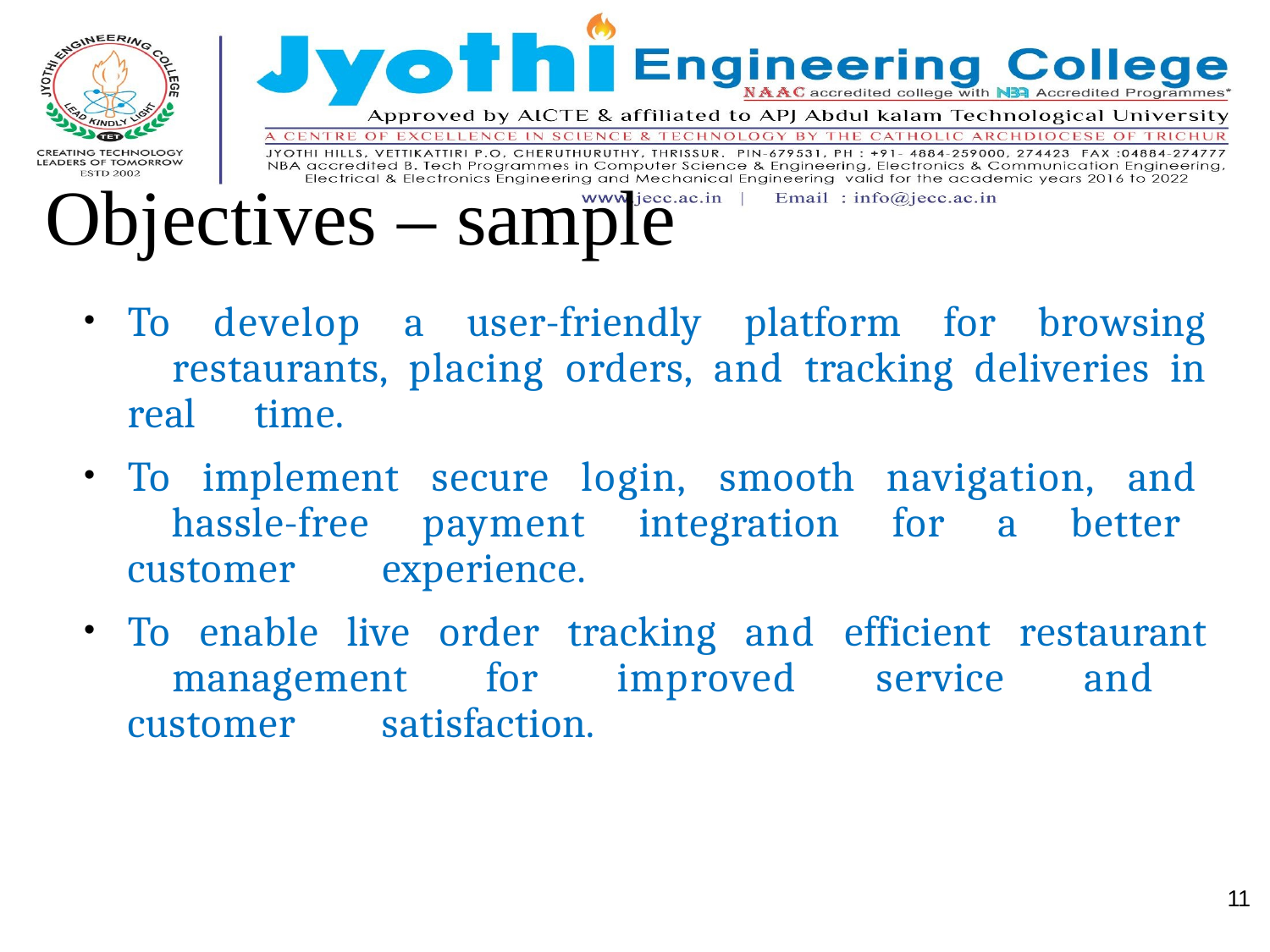

# Objectives –	sample
To  develop  a  user-friendly  platform  for  browsing 	restaurants, placing orders, and tracking deliveries in real 	time.
To  implement  secure  login,  smooth  navigation,  and 	hassle-free  payment  integration  for  a  better  customer 	experience.
To  enable  live  order  tracking  and  efficient  restaurant 	management   for   improved   service   and   customer 	satisfaction.
11